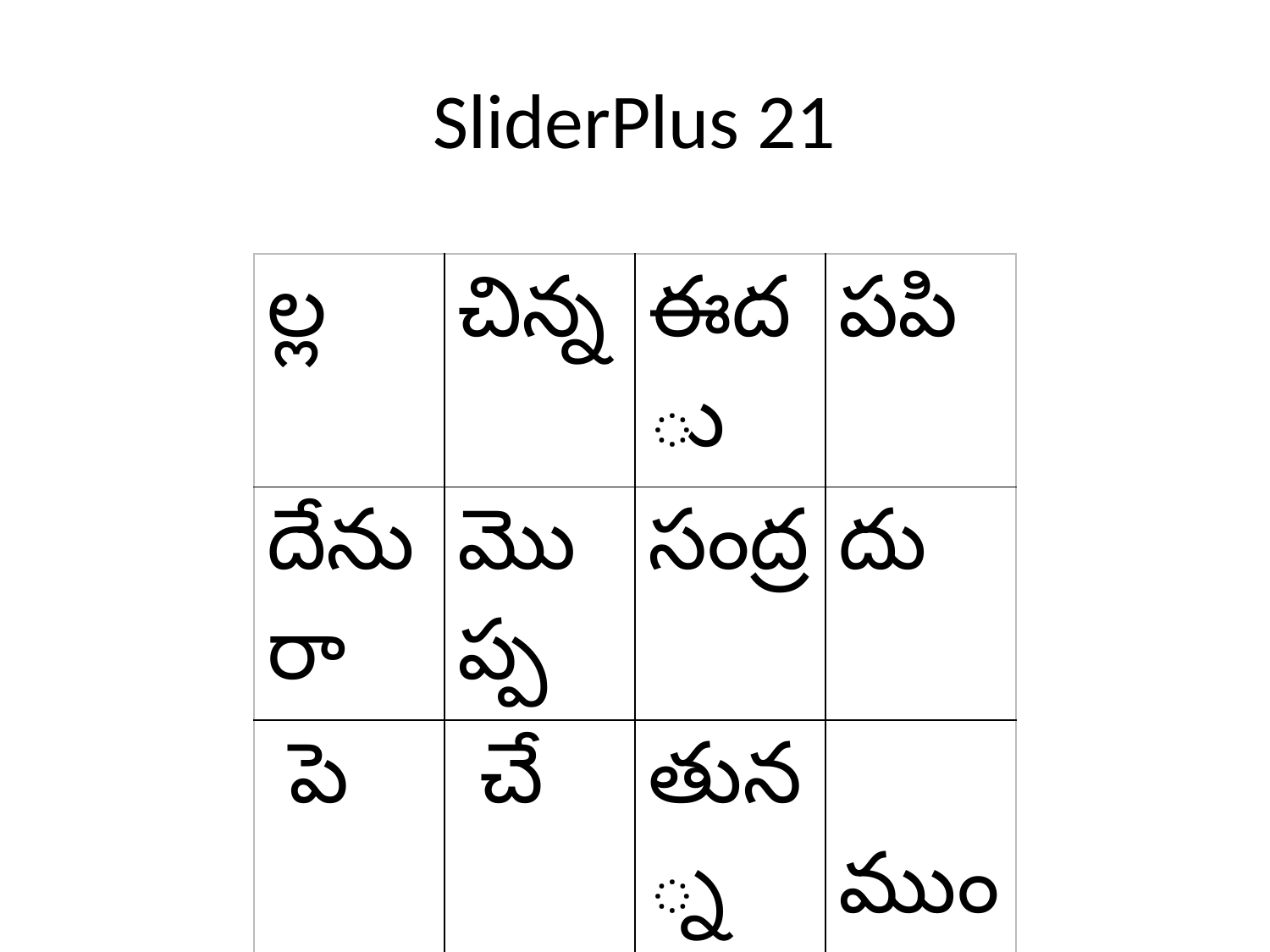

# SliderPlus 21
| ల్ల | చిన్న | ఈదు | పపి |
| --- | --- | --- | --- |
| దేనురా | మొప్ప | సంద్ర | దు |
| పె | చే | తున్న | ముం |
| మెంత | న | ద్దదై |  |